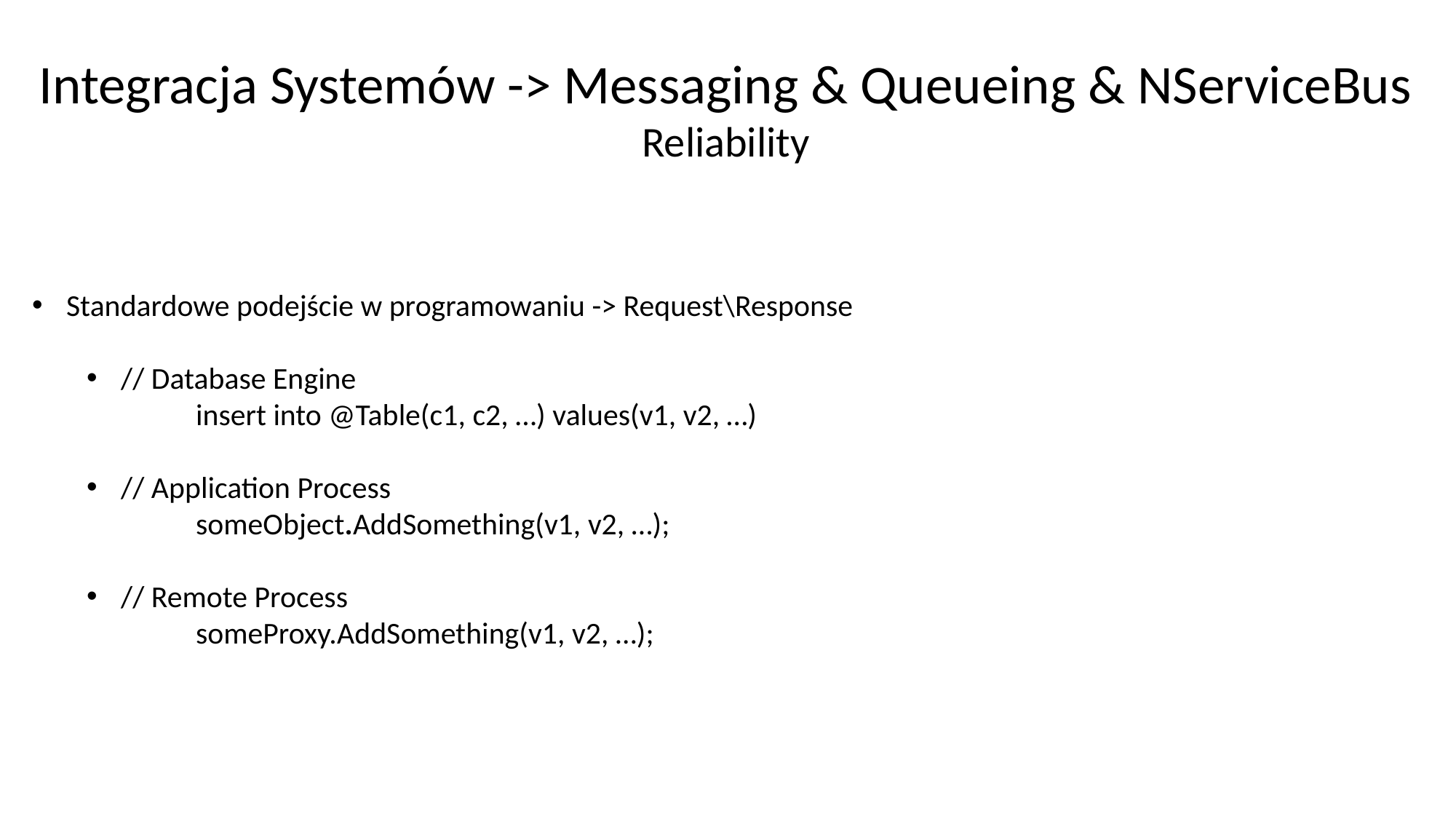

Integracja Systemów -> Messaging & Queueing & NServiceBus
Reliability
Standardowe podejście w programowaniu -> Request\Response

// Database Engine
	insert into @Table(c1, c2, …) values(v1, v2, …)

// Application Process
	someObject.AddSomething(v1, v2, …);

// Remote Process
	someProxy.AddSomething(v1, v2, …);